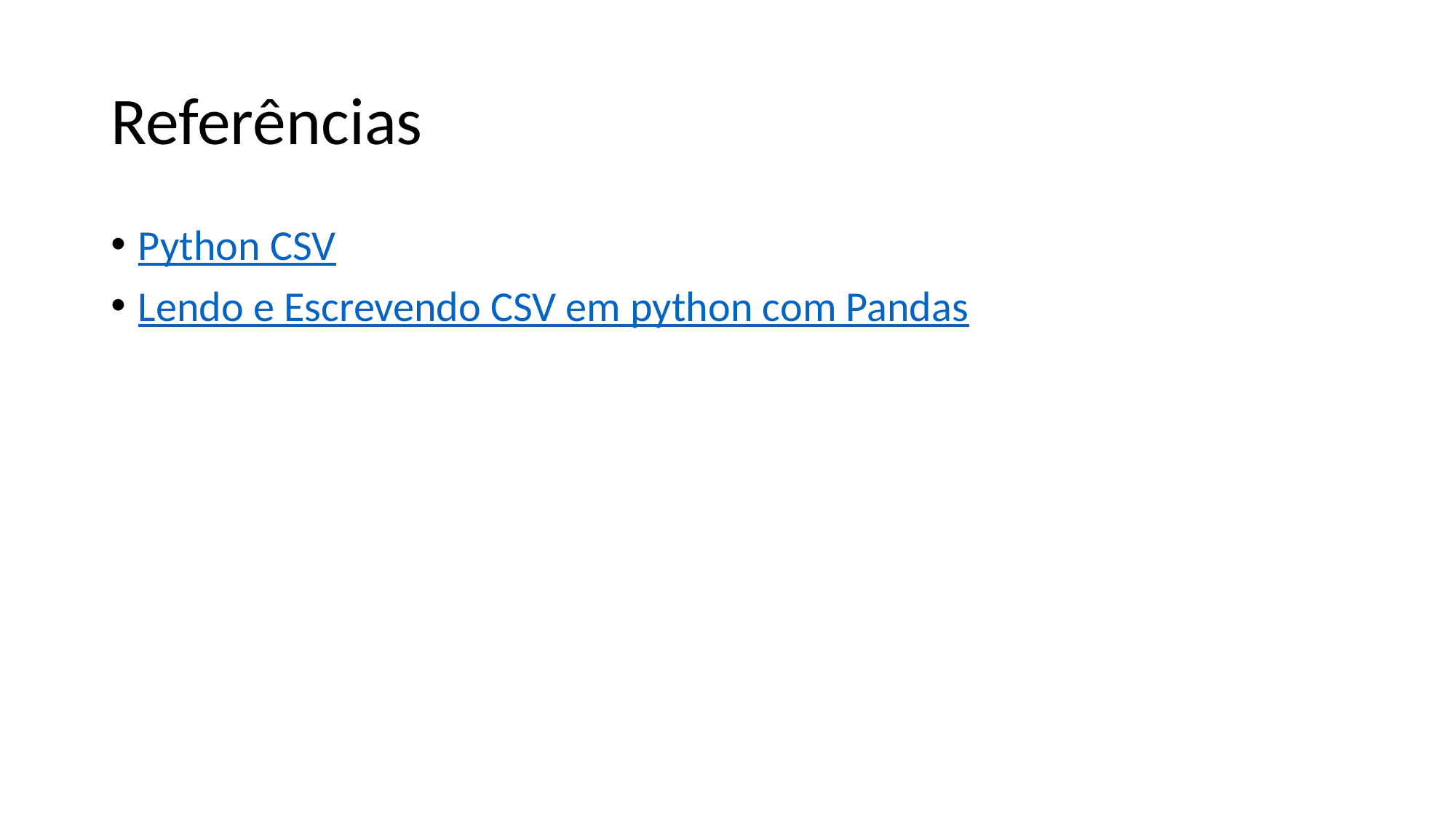

# Referências
Python CSV
Lendo e Escrevendo CSV em python com Pandas